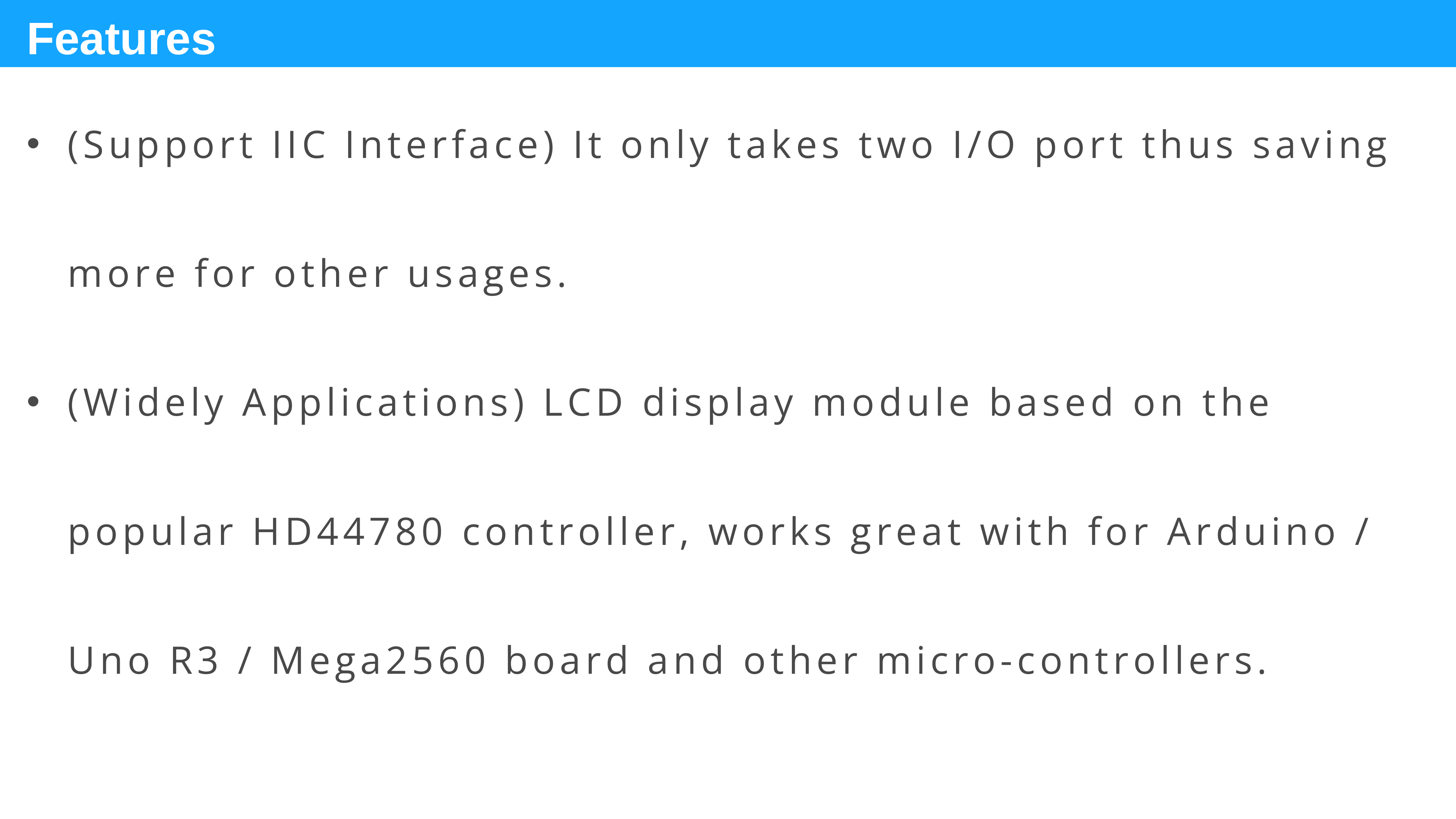

(Support IIC Interface) It only takes two I/O port thus saving more for other usages.
(Widely Applications) LCD display module based on the popular HD44780 controller, works great with for Arduino / Uno R3 / Mega2560 board and other micro-controllers.
Features